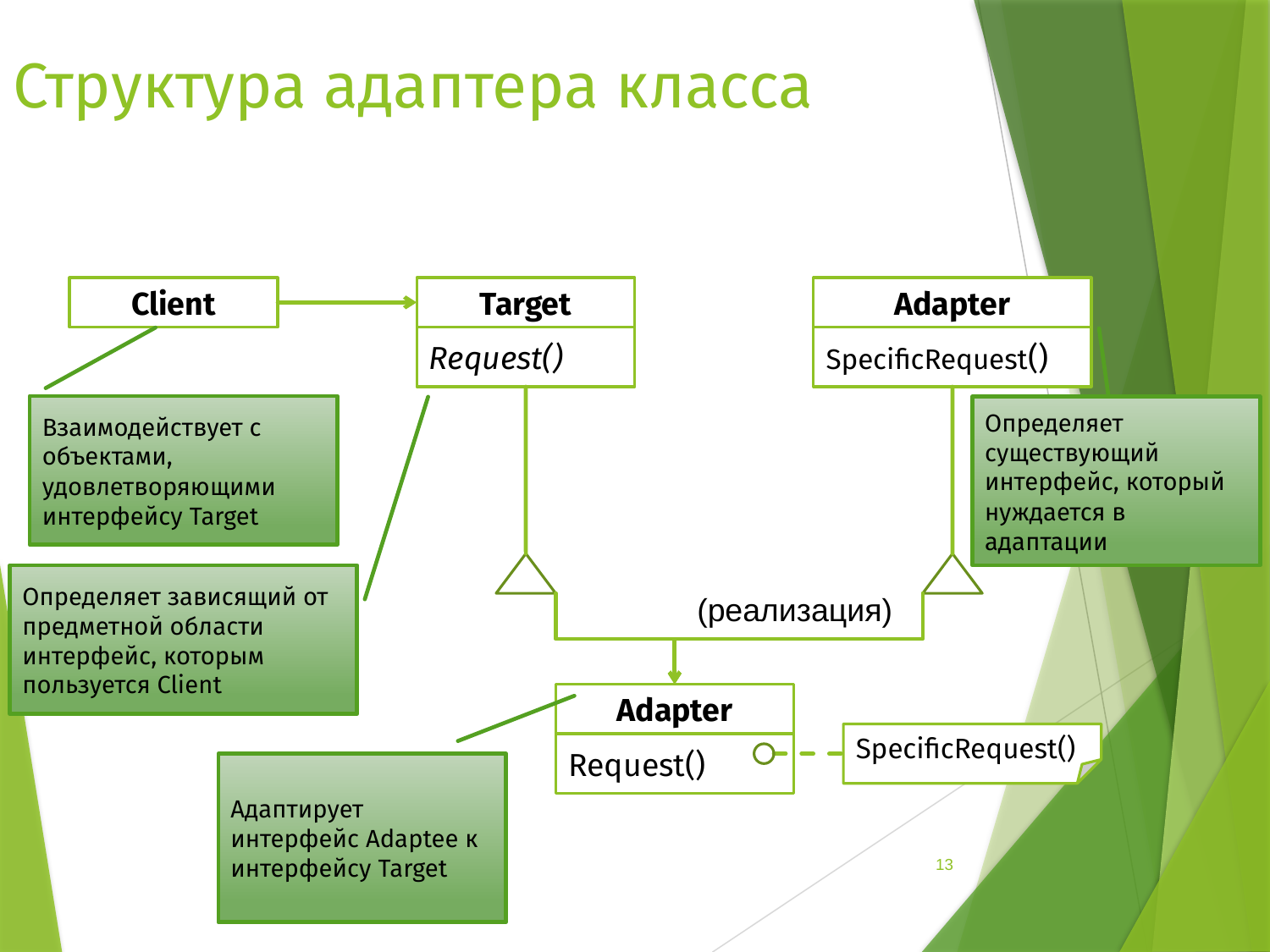

Структура адаптера класса
Client
Target
Adapter
Request()
SpecificRequest()
Взаимодействует с объектами, удовлетворяющими интерфейсу Target
Определяет существующий интерфейс, который нуждается в адаптации

Определяет зависящий от предметной области интерфейс, которым пользуется Client
(реализация)
Adapter
Request()
SpecificRequest()

Адаптирует интерфейс Adaptee к интерфейсу Target
13